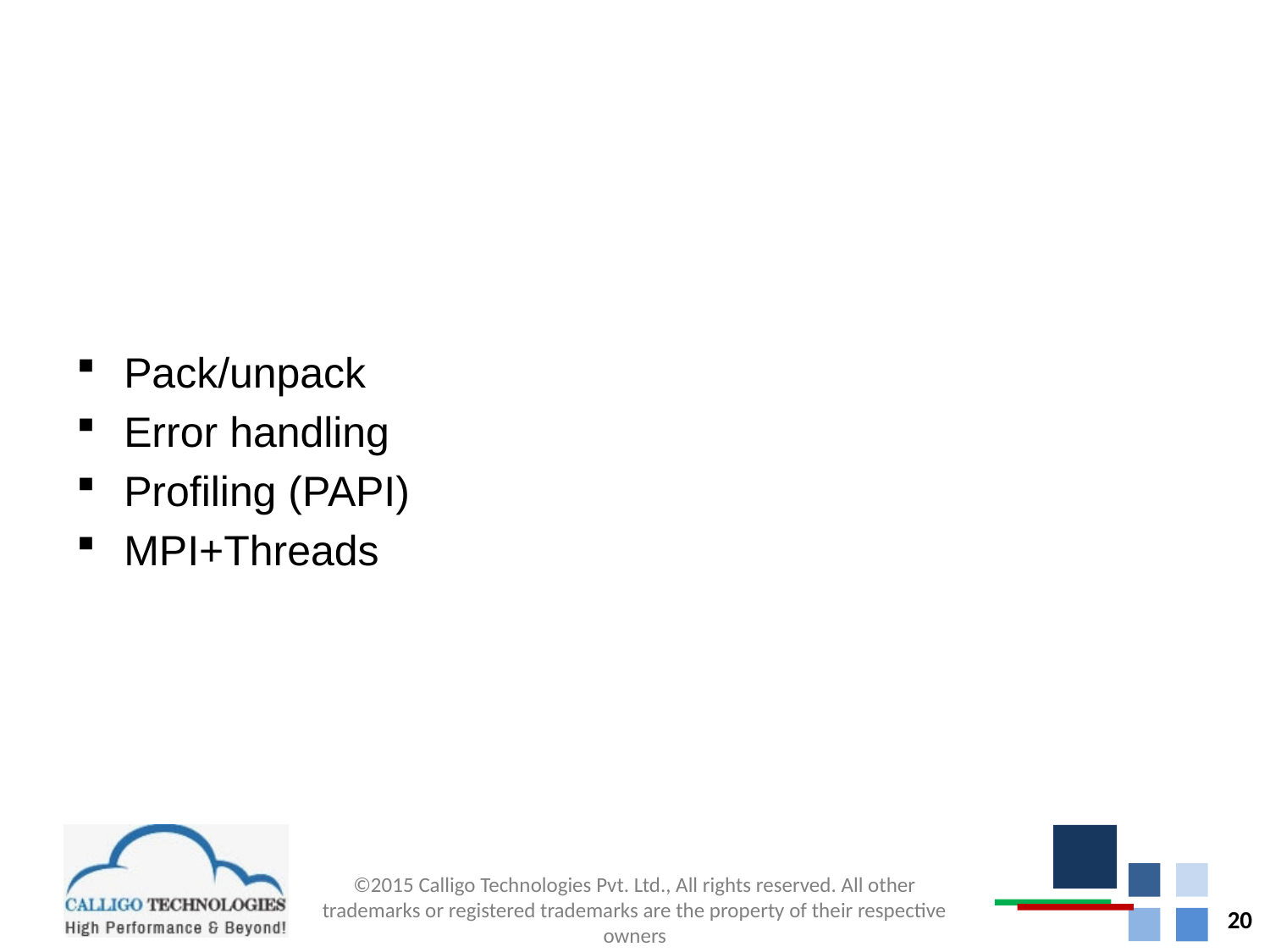

# Other topics
Pack/unpack
Error handling
Profiling (PAPI)
MPI+Threads
20